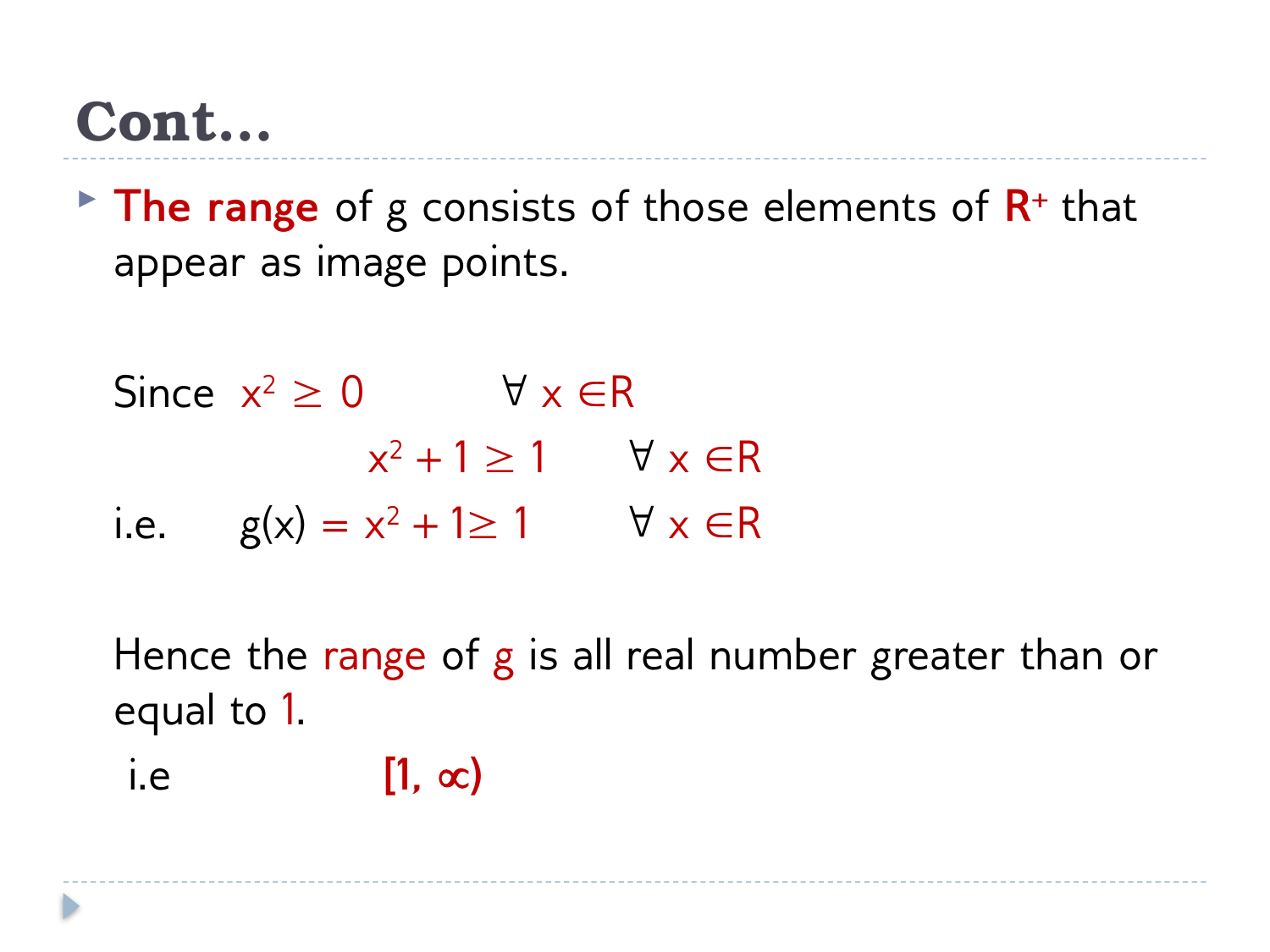

# Cont…
The range of g consists of those elements of R+ that appear as image points.

	Since	x2 ≥ 0		∀ x ∈R
			x2 + 1 ≥ 1	∀ x ∈R
	i.e.	g(x) = x2 + 1≥ 1	∀ x ∈R

	Hence the range of g is all real number greater than or equal to 1.
	 i.e		 [1, ∝)